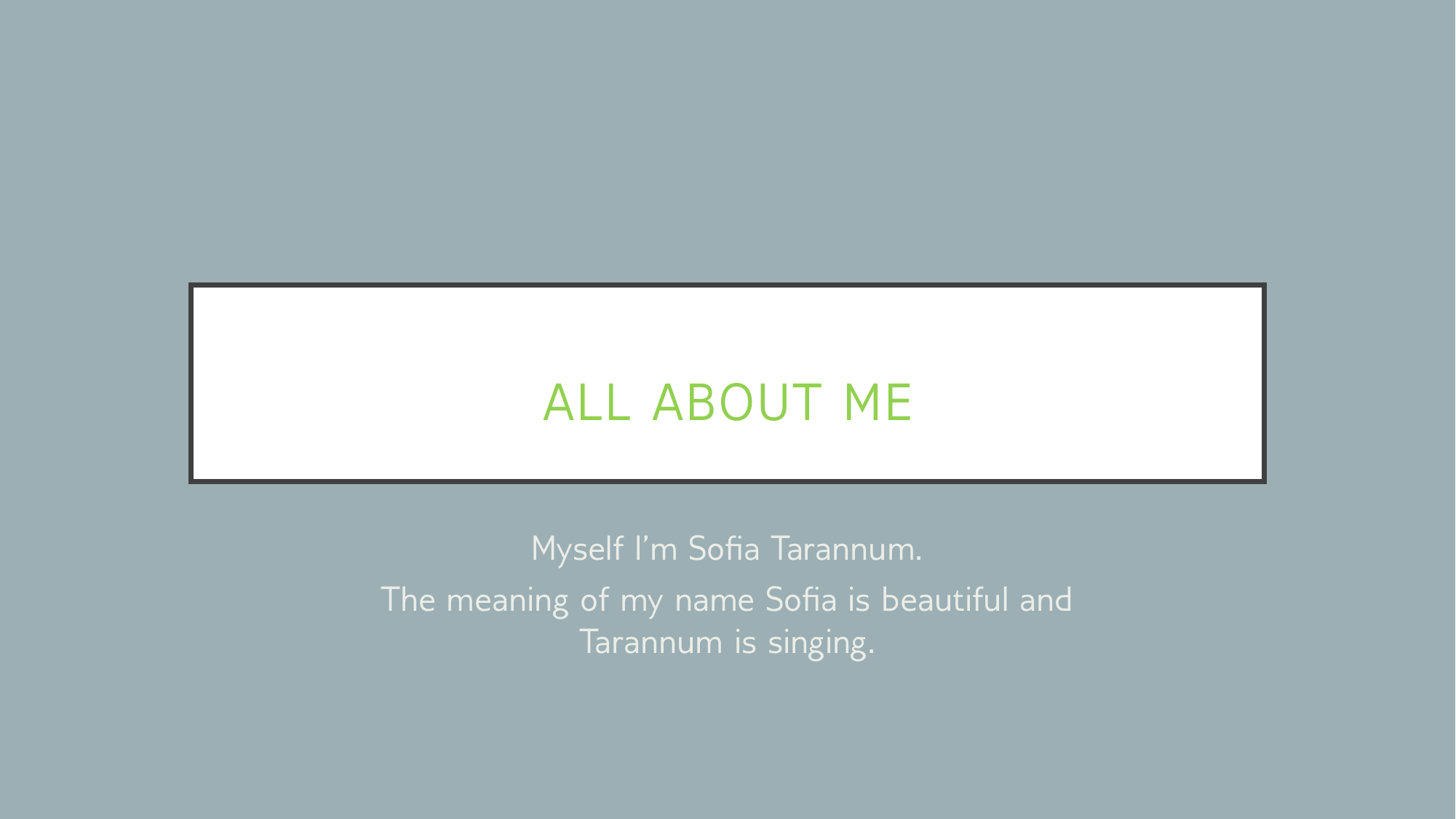

# ALL ABOUT ME
Myself I’m Sofia Tarannum.
The meaning of my name Sofia is beautiful and Tarannum is singing.